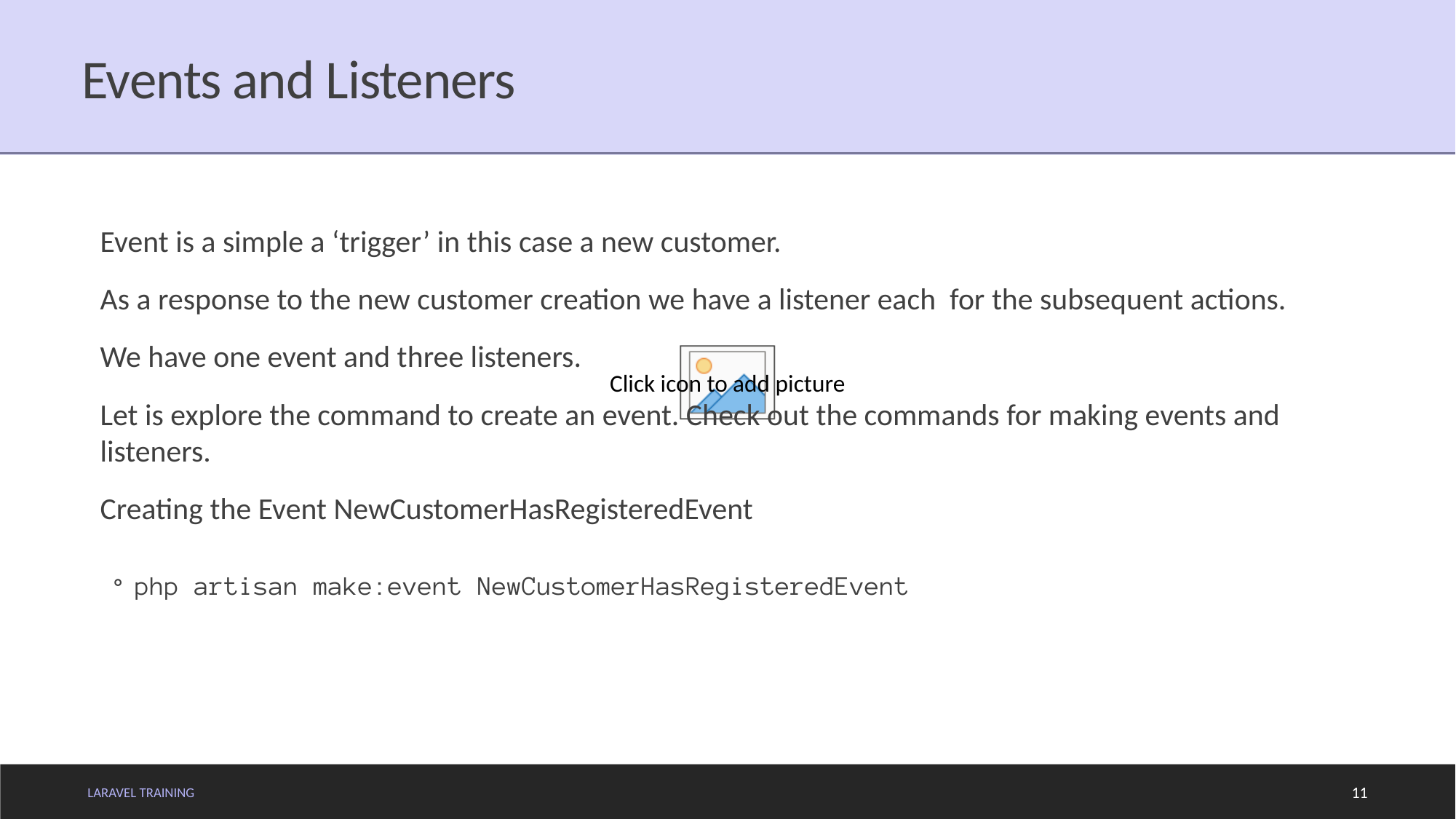

# Events and Listeners
Event is a simple a ‘trigger’ in this case a new customer.
As a response to the new customer creation we have a listener each  for the subsequent actions.
We have one event and three listeners.
Let is explore the command to create an event. Check out the commands for making events and listeners.
Creating the Event NewCustomerHasRegisteredEvent
php artisan make:event NewCustomerHasRegisteredEvent

LARAVEL TRAINING
11